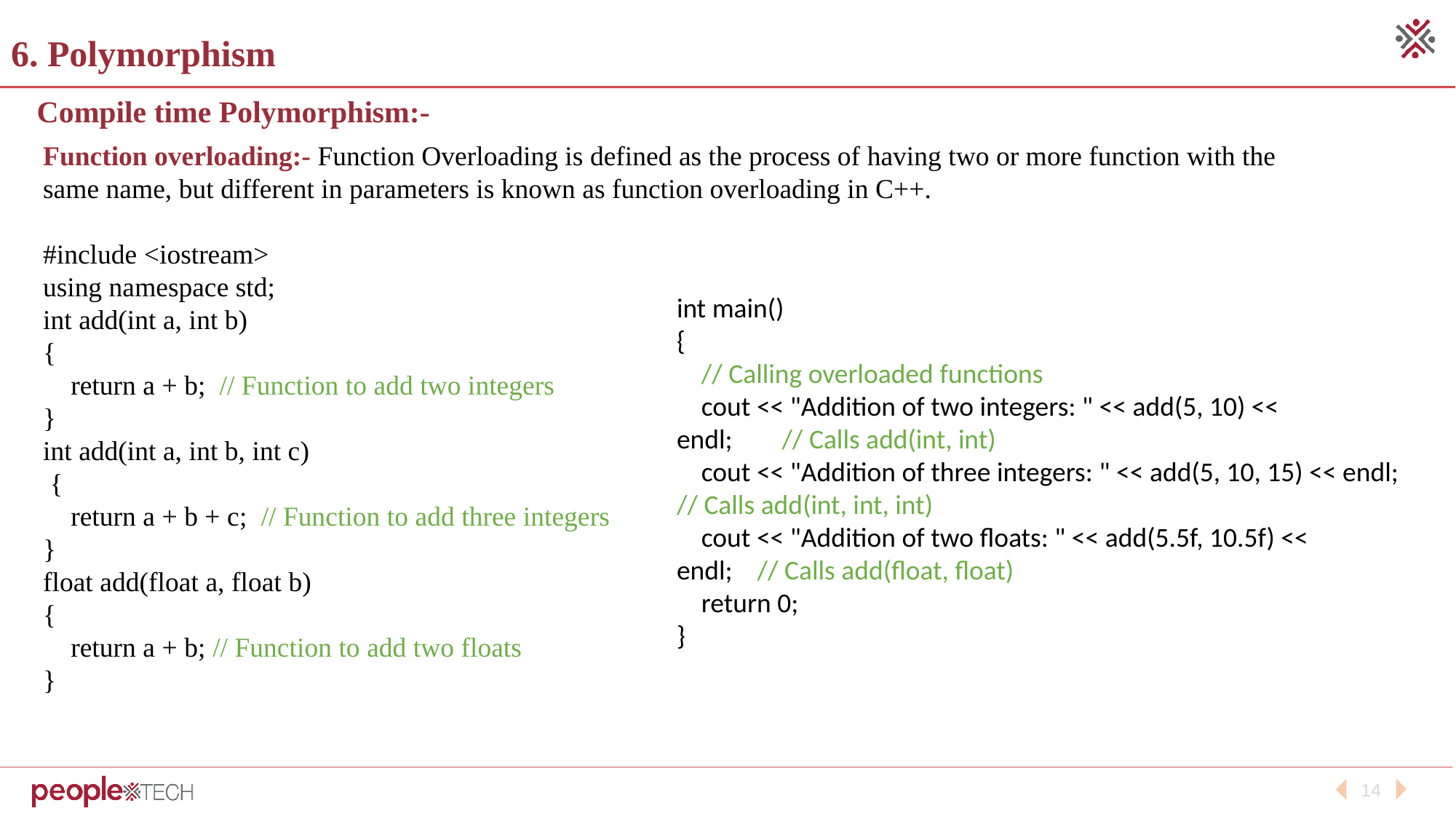

6. Polymorphism
# Compile time Polymorphism:-
Function overloading:- Function Overloading is defined as the process of having two or more function with the same name, but different in parameters is known as function overloading in C++.
#include <iostream>
using namespace std;
int add(int a, int b)
{
    return a + b;  // Function to add two integers
}
int add(int a, int b, int c)
 {
    return a + b + c;  // Function to add three integers
}
float add(float a, float b)
{
    return a + b; // Function to add two floats
}
int main()
{
    // Calling overloaded functions
    cout << "Addition of two integers: " << add(5, 10) << endl;        // Calls add(int, int)
    cout << "Addition of three integers: " << add(5, 10, 15) << endl;  // Calls add(int, int, int)
    cout << "Addition of two floats: " << add(5.5f, 10.5f) << endl;    // Calls add(float, float)
    return 0;
}